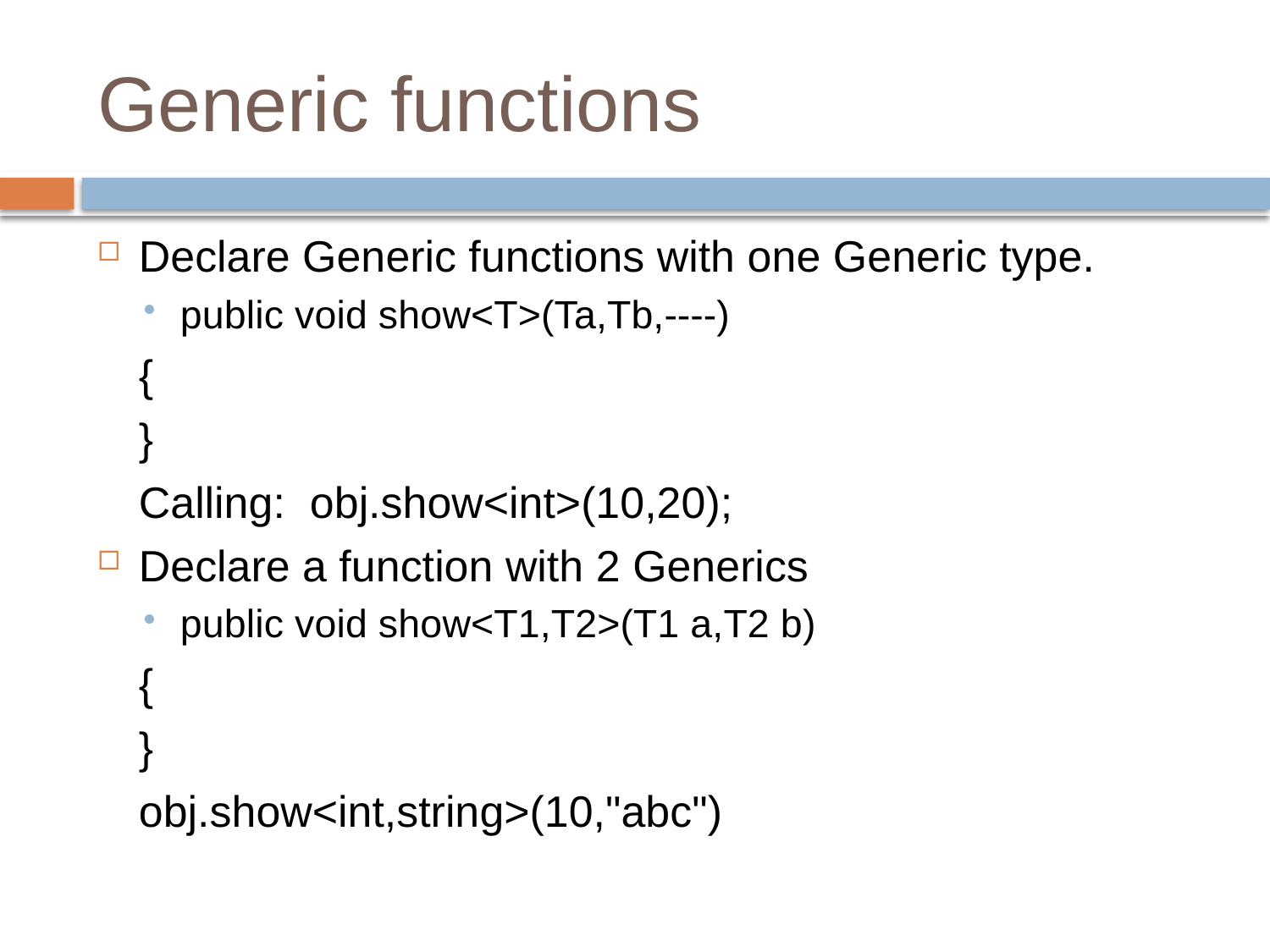

# Generic functions
Declare Generic functions with one Generic type.
public void show<T>(Ta,Tb,----)
			{
			}
		Calling:  obj.show<int>(10,20);
Declare a function with 2 Generics
public void show<T1,T2>(T1 a,T2 b)
		{
		}
	obj.show<int,string>(10,"abc")